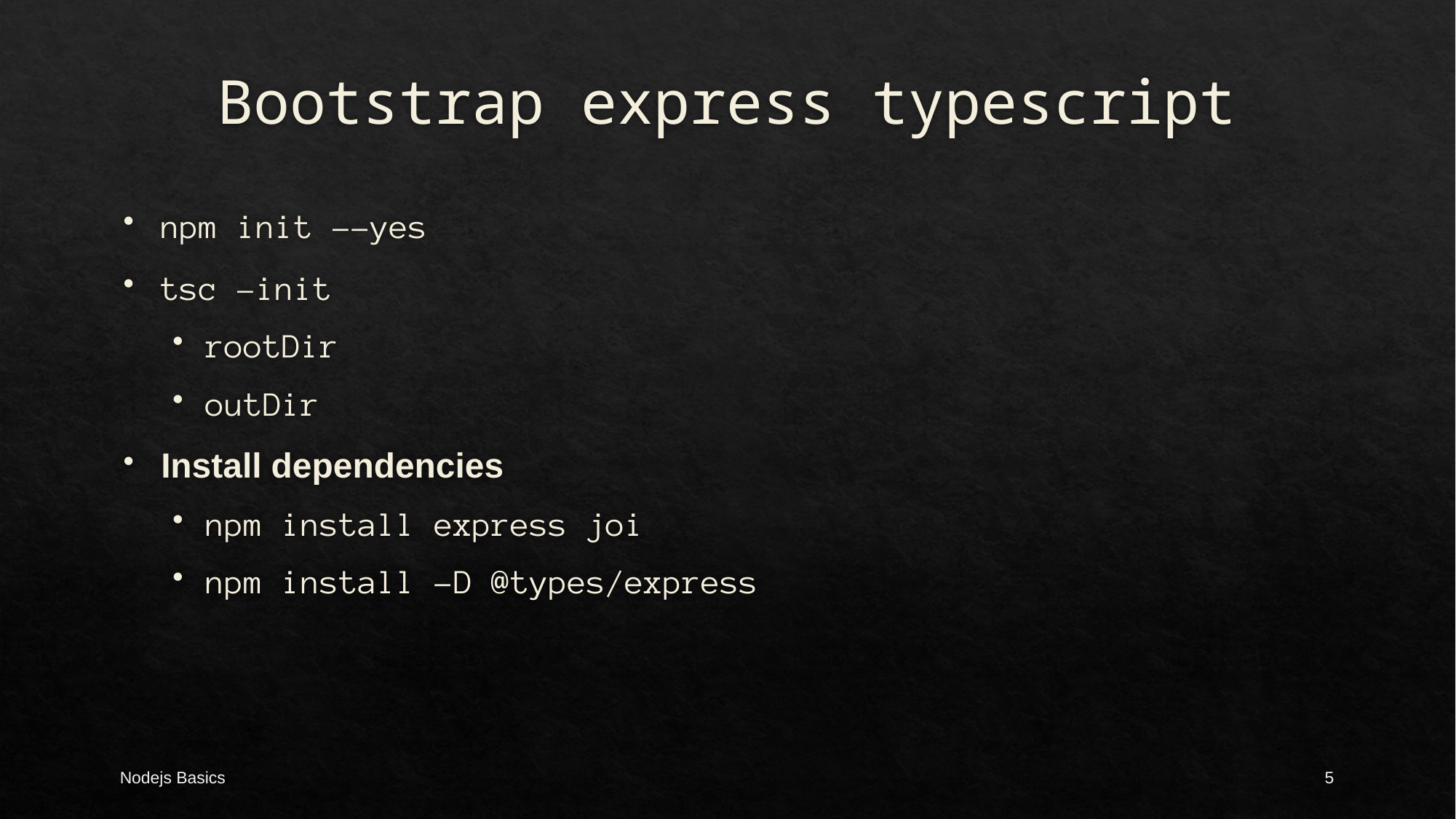

# Bootstrap express typescript
npm init --yes
tsc –init
rootDir
outDir
Install dependencies
npm install express joi
npm install -D @types/express

Nodejs Basics
5